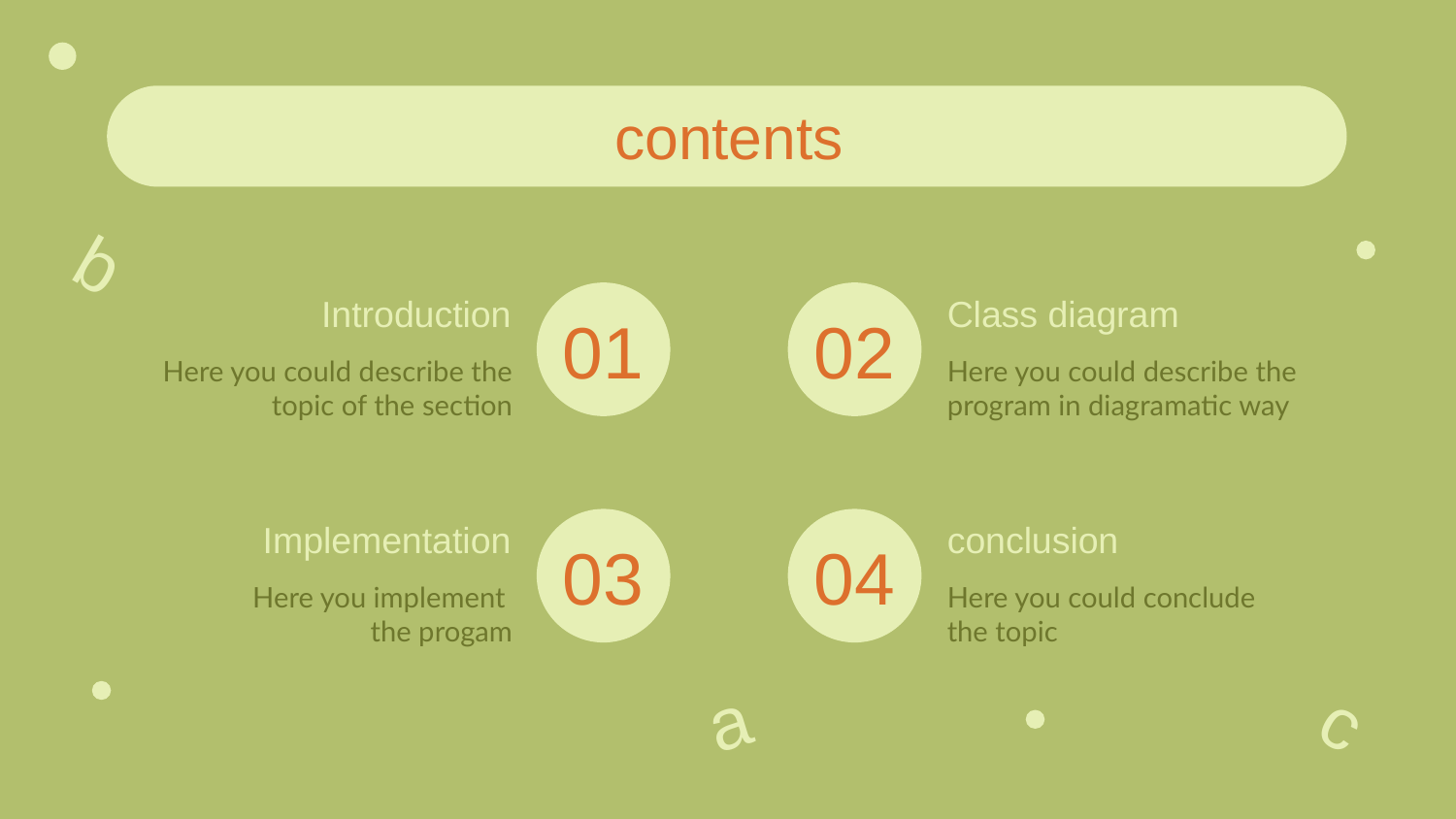

# contents
b

Introduction
Class diagram
01
02
Here you could describe the topic of the section
Here you could describe the program in diagramatic way
Implementation
conclusion
03
04
Here you implement
the progam
Here you could conclude the topic
a
c